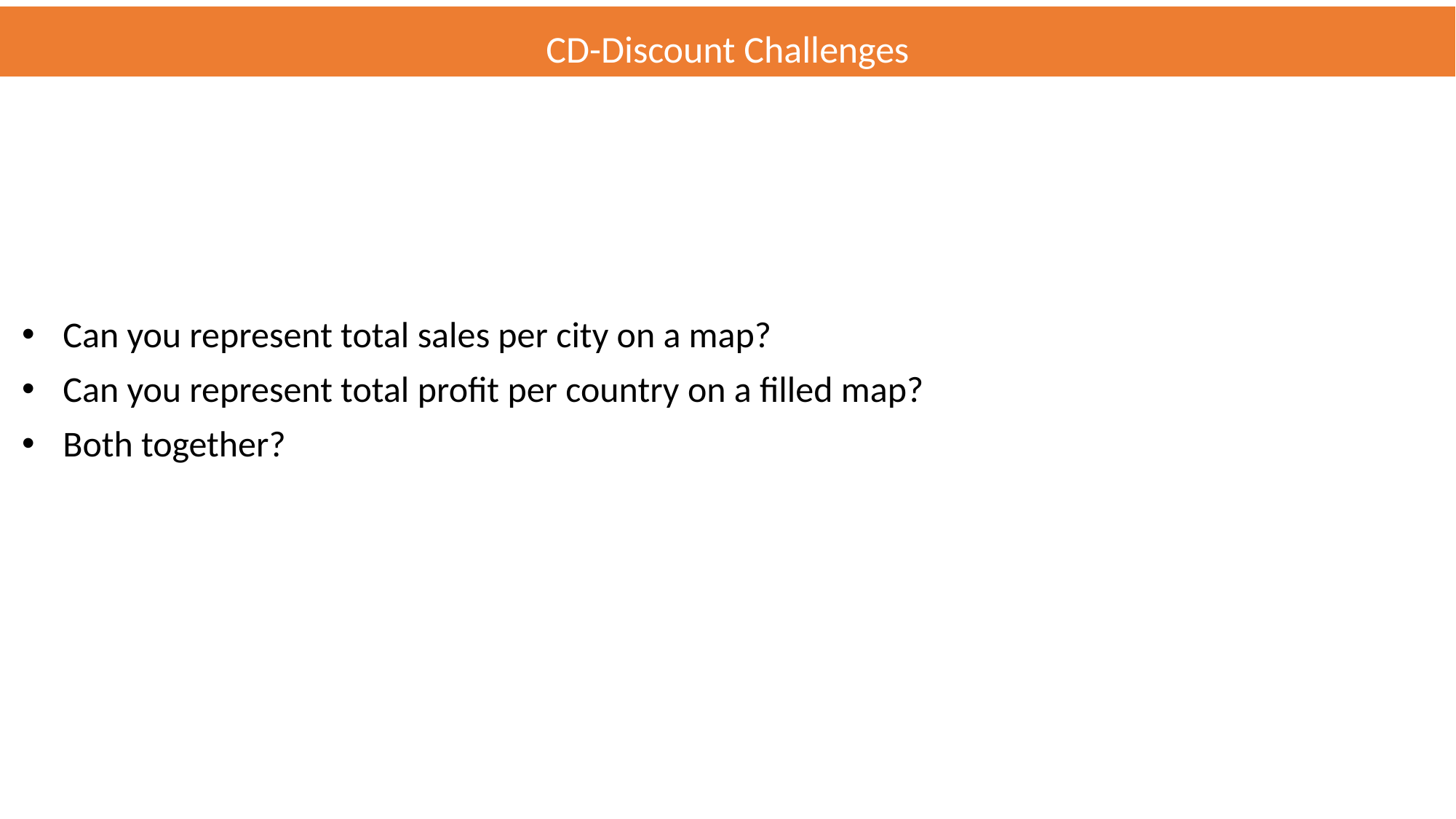

# CD-Discount Challenges

Can you represent total sales per city on a map?
Can you represent total profit per country on a filled map?
Both together?